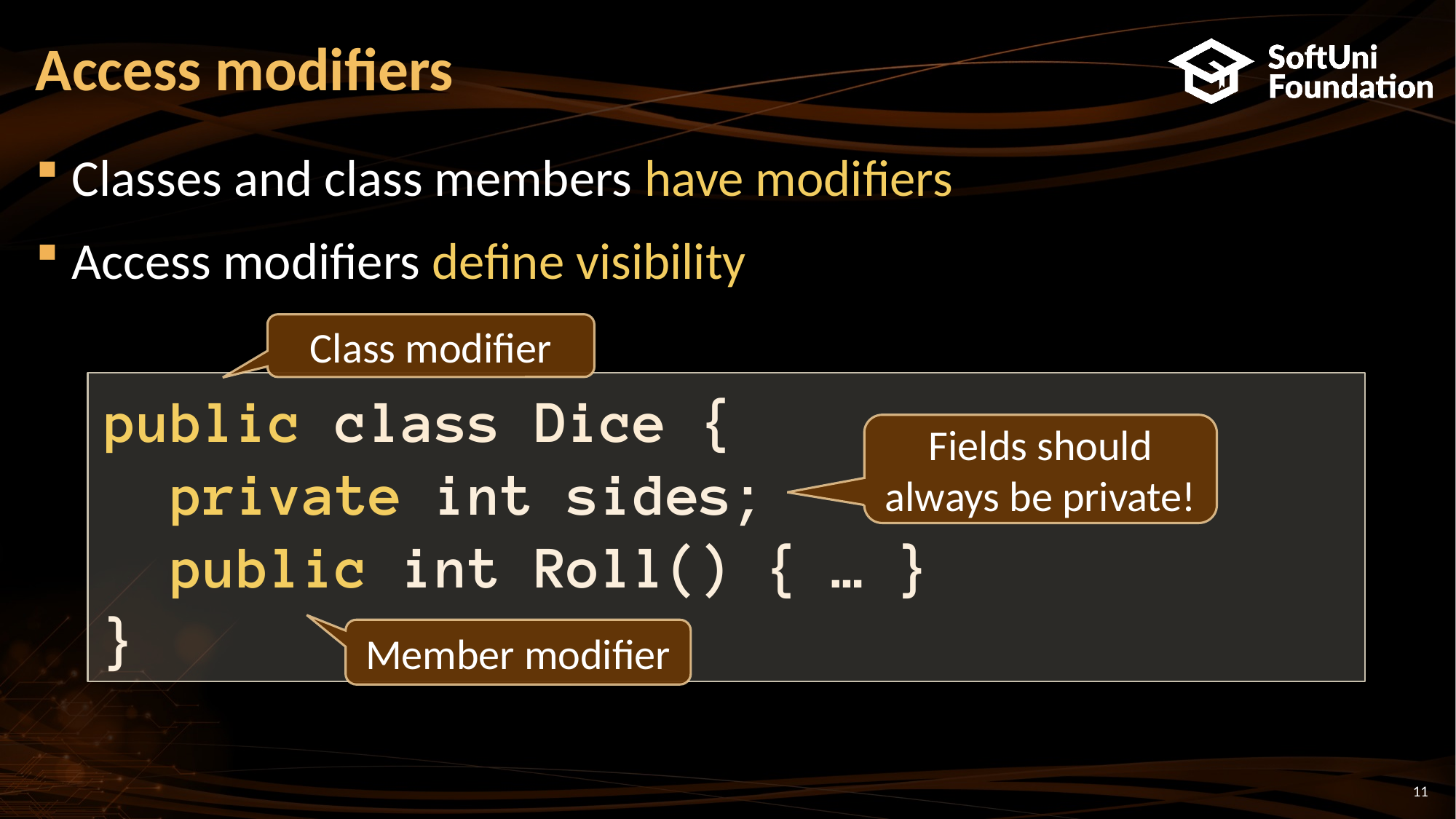

# Access modifiers
Classes and class members have modifiers
Access modifiers define visibility
Class modifier
public class Dice {
  private int sides;
  public int Roll() { … }
}
Fields should always be private!
Member modifier
11